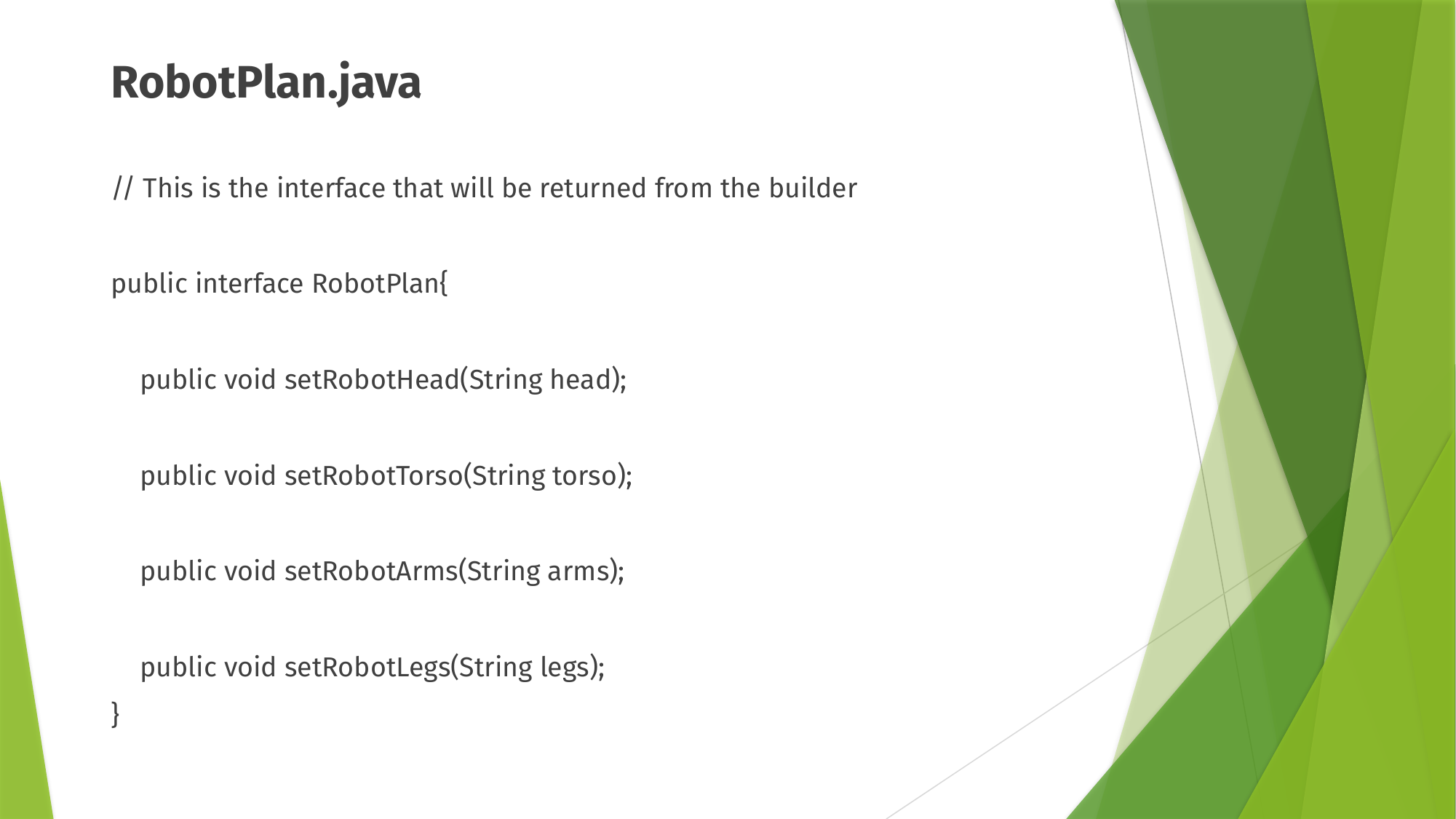

RobotPlan.java

// This is the interface that will be returned from the builder

public interface RobotPlan{

    public void setRobotHead(String head);

    public void setRobotTorso(String torso);

    public void setRobotArms(String arms);

    public void setRobotLegs(String legs);
}